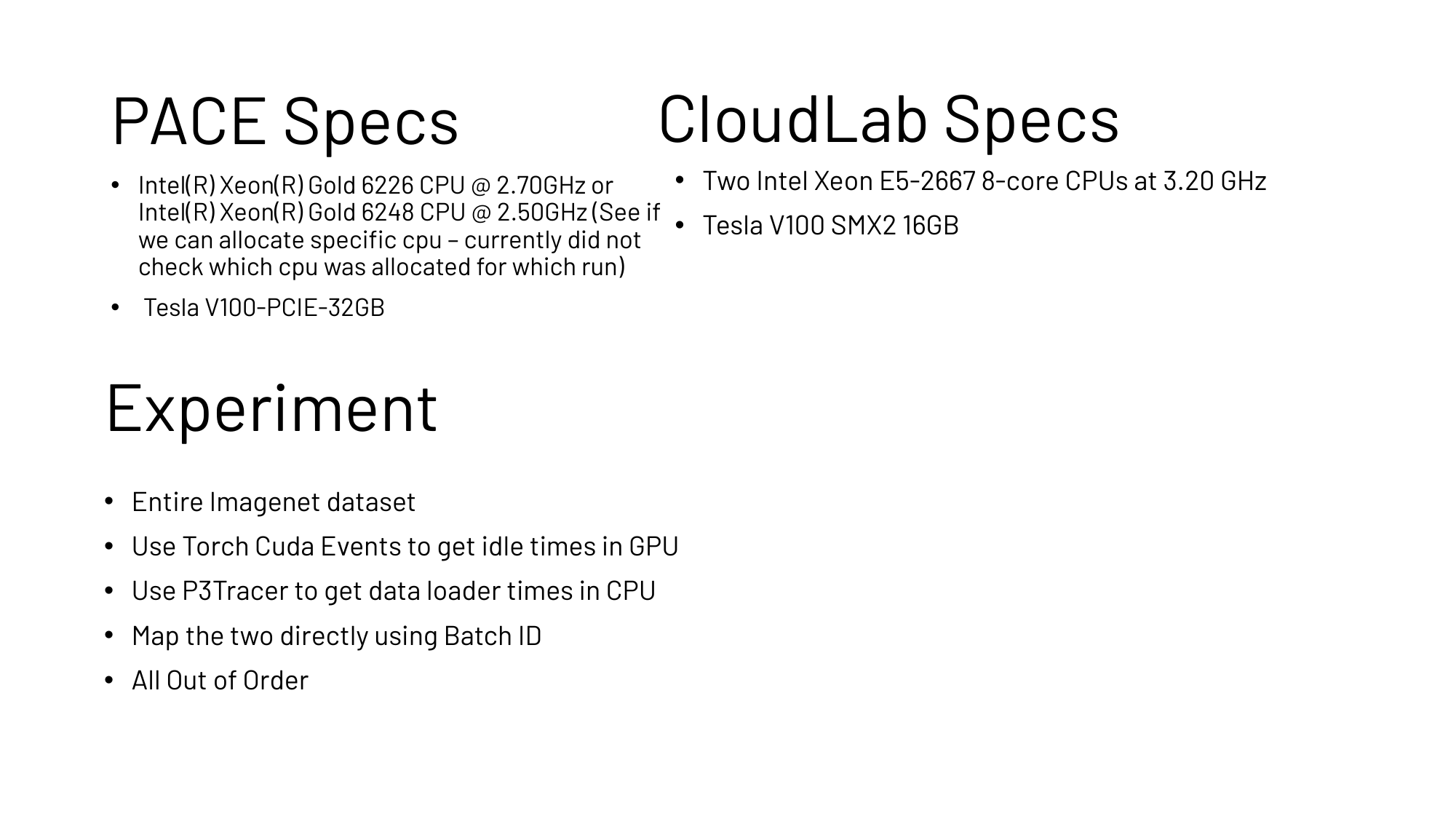

CloudLab Specs
# PACE Specs
Two Intel Xeon E5-2667 8-core CPUs at 3.20 GHz
Tesla V100 SMX2 16GB

Intel(R) Xeon(R) Gold 6226 CPU @ 2.70GHz or Intel(R) Xeon(R) Gold 6248 CPU @ 2.50GHz (See if we can allocate specific cpu – currently did not check which cpu was allocated for which run)
 Tesla V100-PCIE-32GB
Experiment
Entire Imagenet dataset
Use Torch Cuda Events to get idle times in GPU
Use P3Tracer to get data loader times in CPU
Map the two directly using Batch ID
All Out of Order